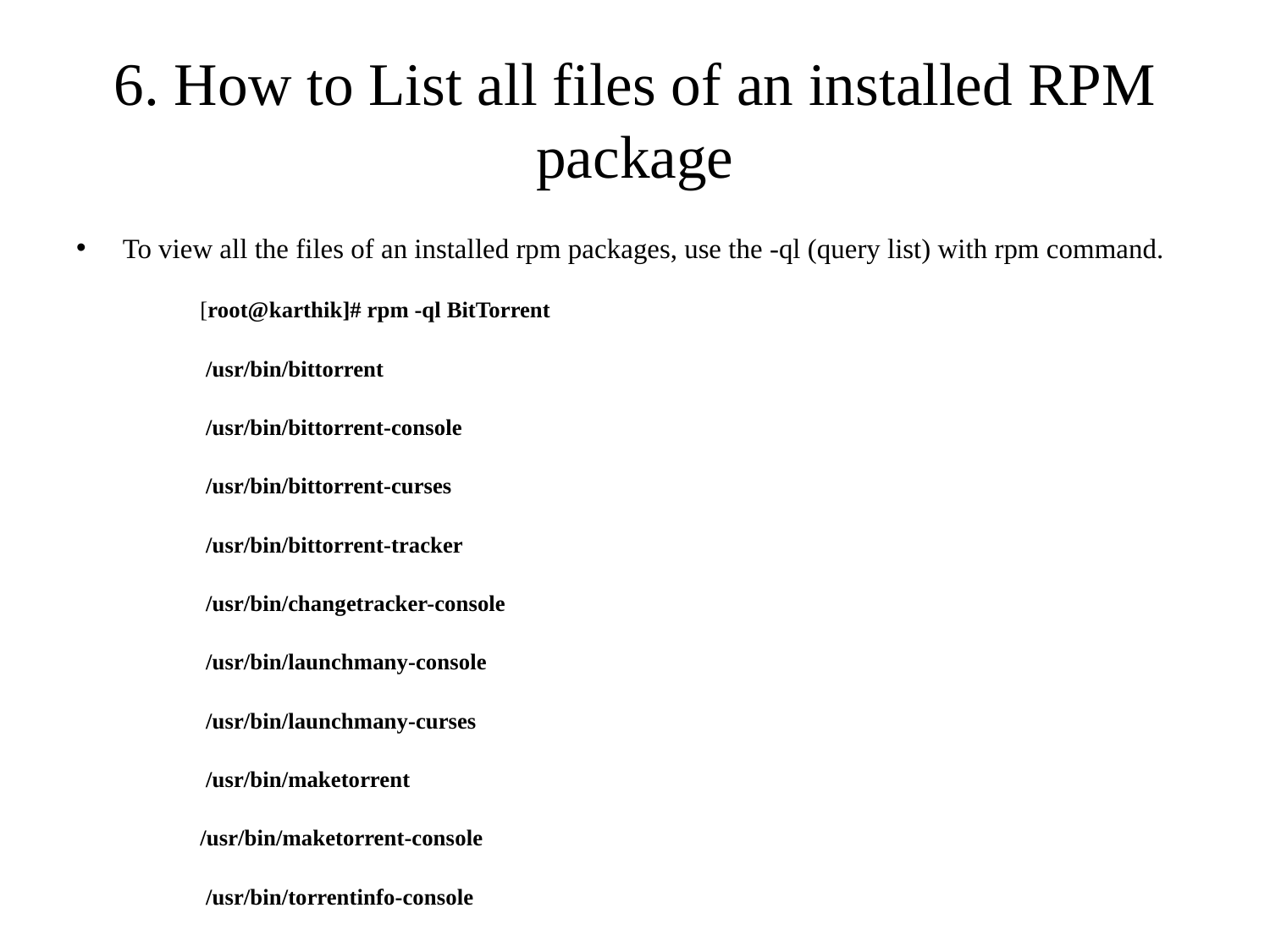

# 6. How to List all files of an installed RPM package
To view all the files of an installed rpm packages, use the -ql (query list) with rpm command.
[root@karthik]# rpm -ql BitTorrent
 /usr/bin/bittorrent
 /usr/bin/bittorrent-console
 /usr/bin/bittorrent-curses
 /usr/bin/bittorrent-tracker
 /usr/bin/changetracker-console
 /usr/bin/launchmany-console
 /usr/bin/launchmany-curses
 /usr/bin/maketorrent
/usr/bin/maketorrent-console
 /usr/bin/torrentinfo-console